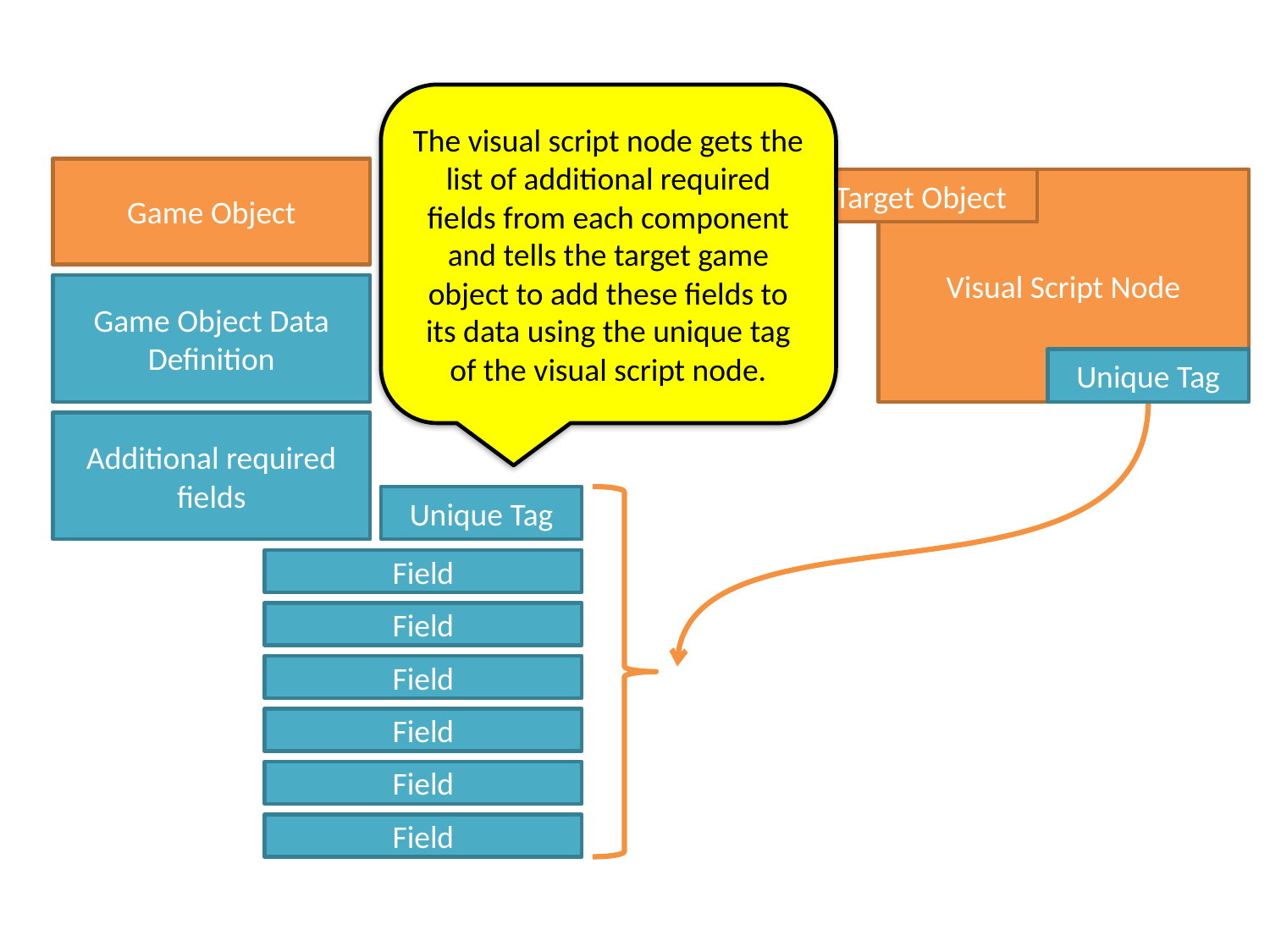

The visual script node gets the list of additional required fields from each component and tells the target game object to add these fields to its data using the unique tag of the visual script node.
Game Object
Target Object
Visual Script Node
Game Object Data Definition
Unique Tag
Additional required fields
Unique Tag

Field
Field
Field
Field
Field
Field